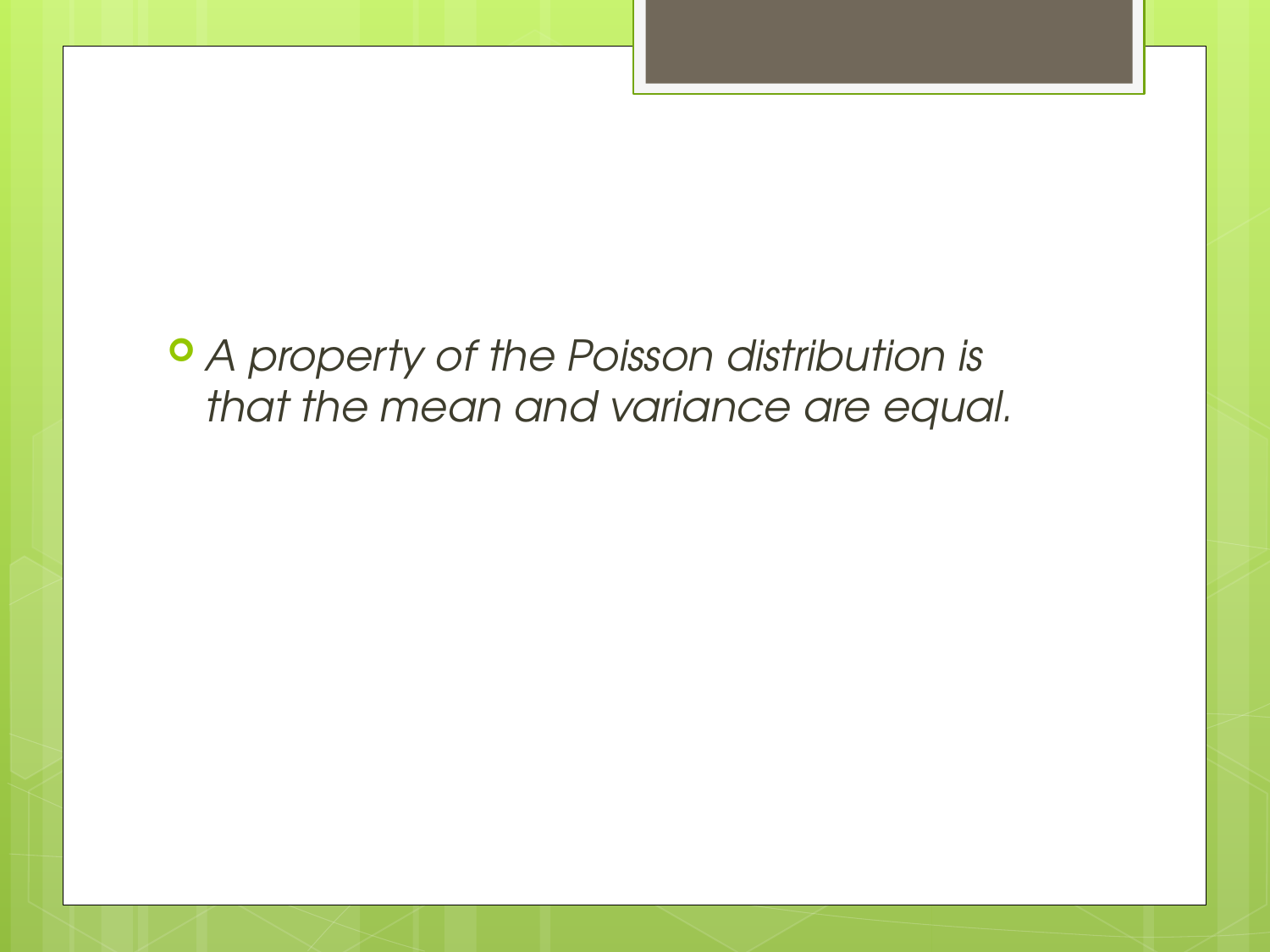

#
A property of the Poisson distribution is that the mean and variance are equal.